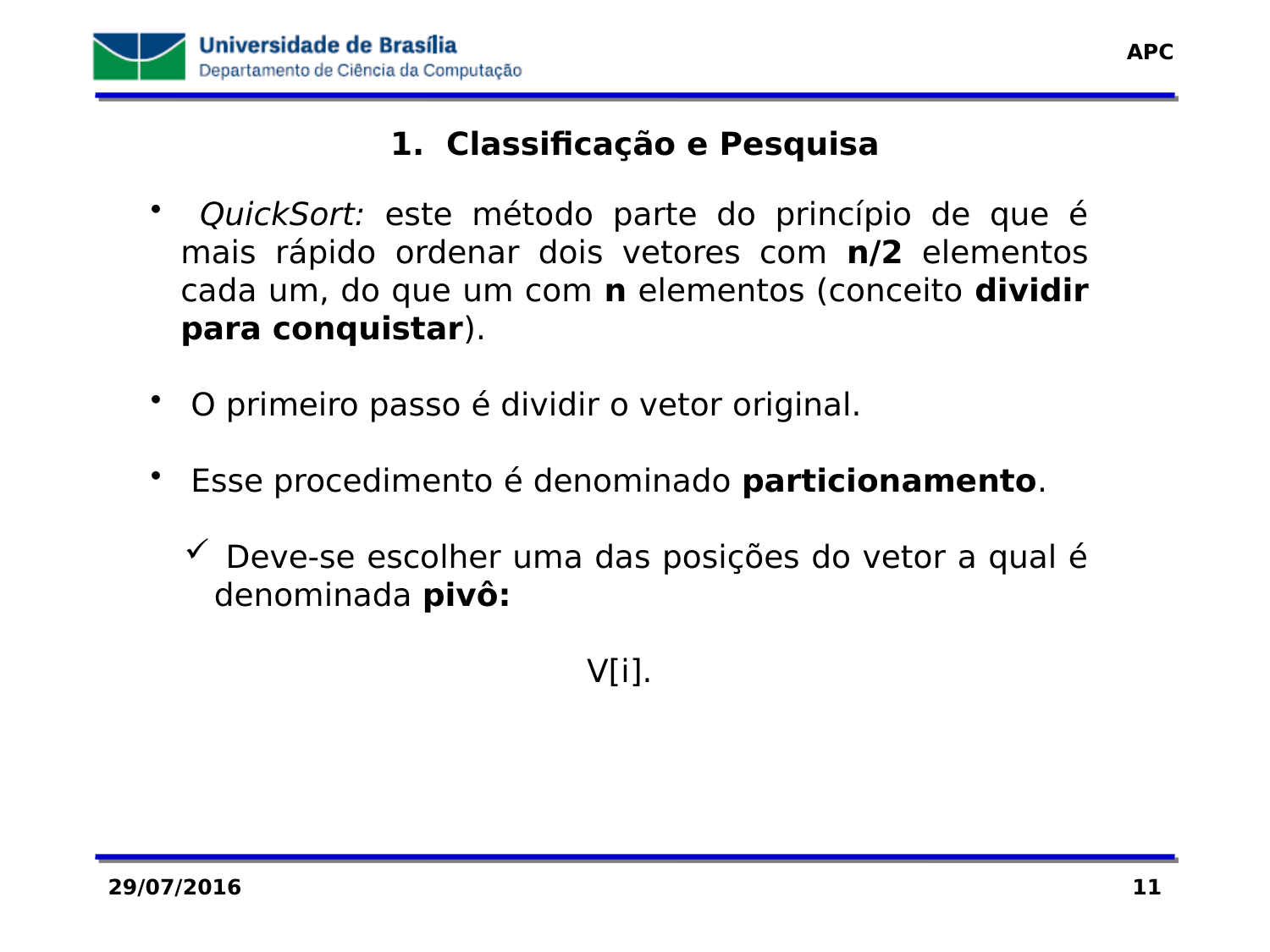

1.  Classificação e Pesquisa
 QuickSort: este método parte do princípio de que é mais rápido ordenar dois vetores com n/2 elementos cada um, do que um com n elementos (conceito dividir para conquistar).

 O primeiro passo é dividir o vetor original.

 Esse procedimento é denominado particionamento.

 Deve-se escolher uma das posições do vetor a qual é denominada pivô:

V[i].
29/07/2016
11